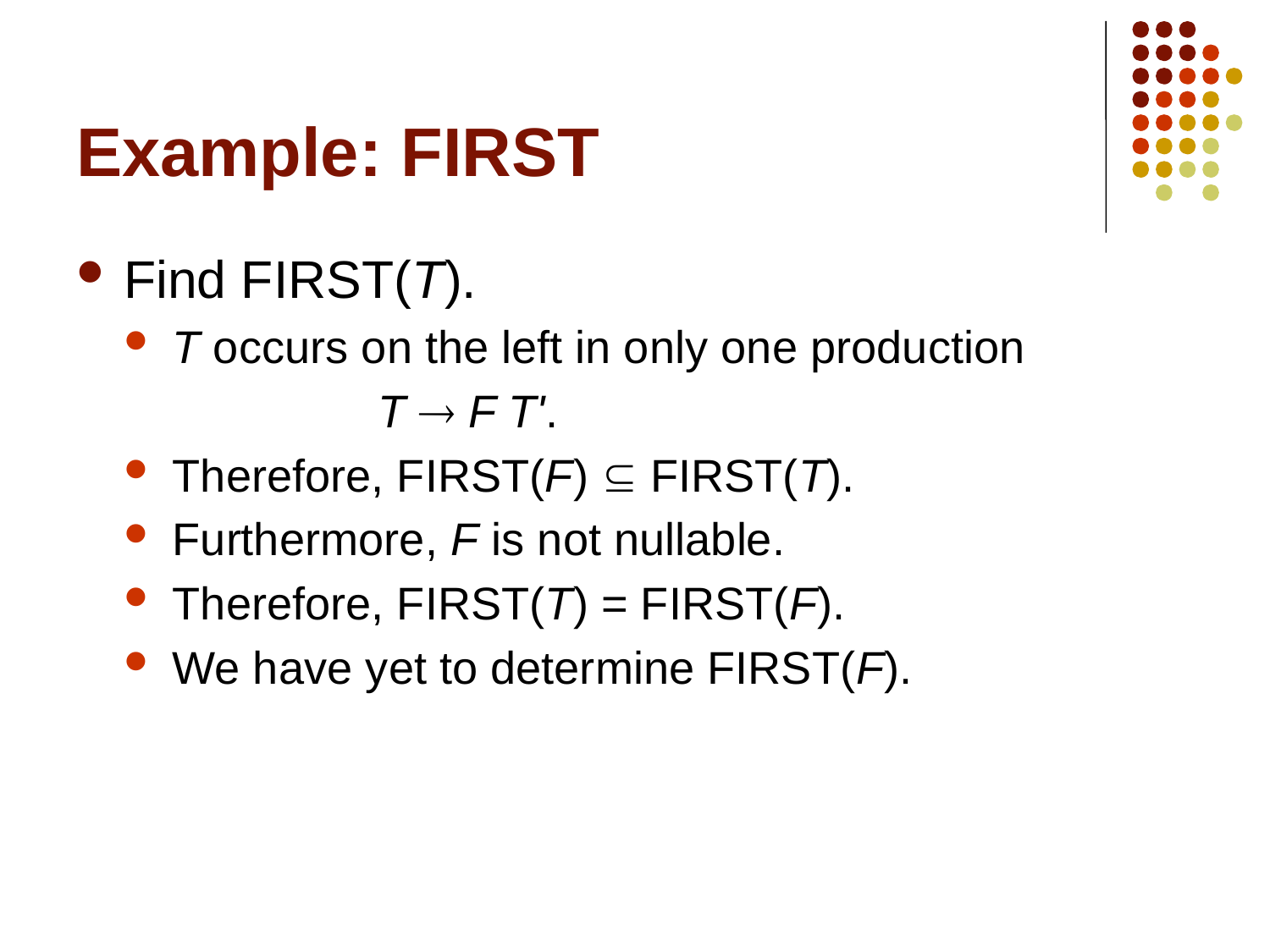

# Example: FIRST
Find FIRST(T).
T occurs on the left in only one production
			T → F T'.
Therefore, FIRST(F) ⊆ FIRST(T).
Furthermore, F is not nullable.
Therefore, FIRST(T) = FIRST(F).
We have yet to determine FIRST(F).